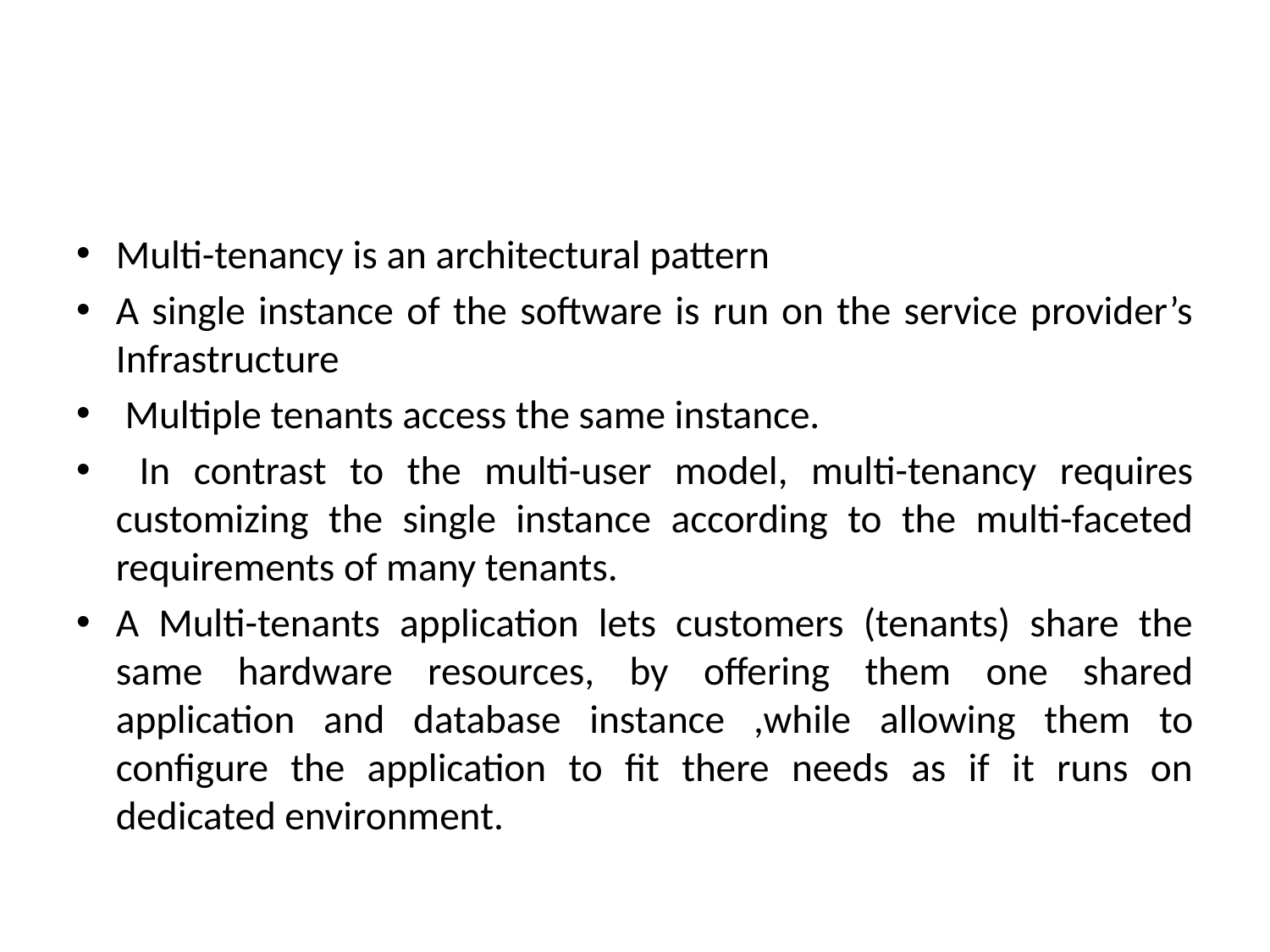

Multi-tenancy is an architectural pattern
A single instance of the software is run on the service provider’s Infrastructure
 Multiple tenants access the same instance.
 In contrast to the multi-user model, multi-tenancy requires customizing the single instance according to the multi-faceted requirements of many tenants.
A Multi-tenants application lets customers (tenants) share the same hardware resources, by offering them one shared application and database instance ,while allowing them to configure the application to fit there needs as if it runs on dedicated environment.